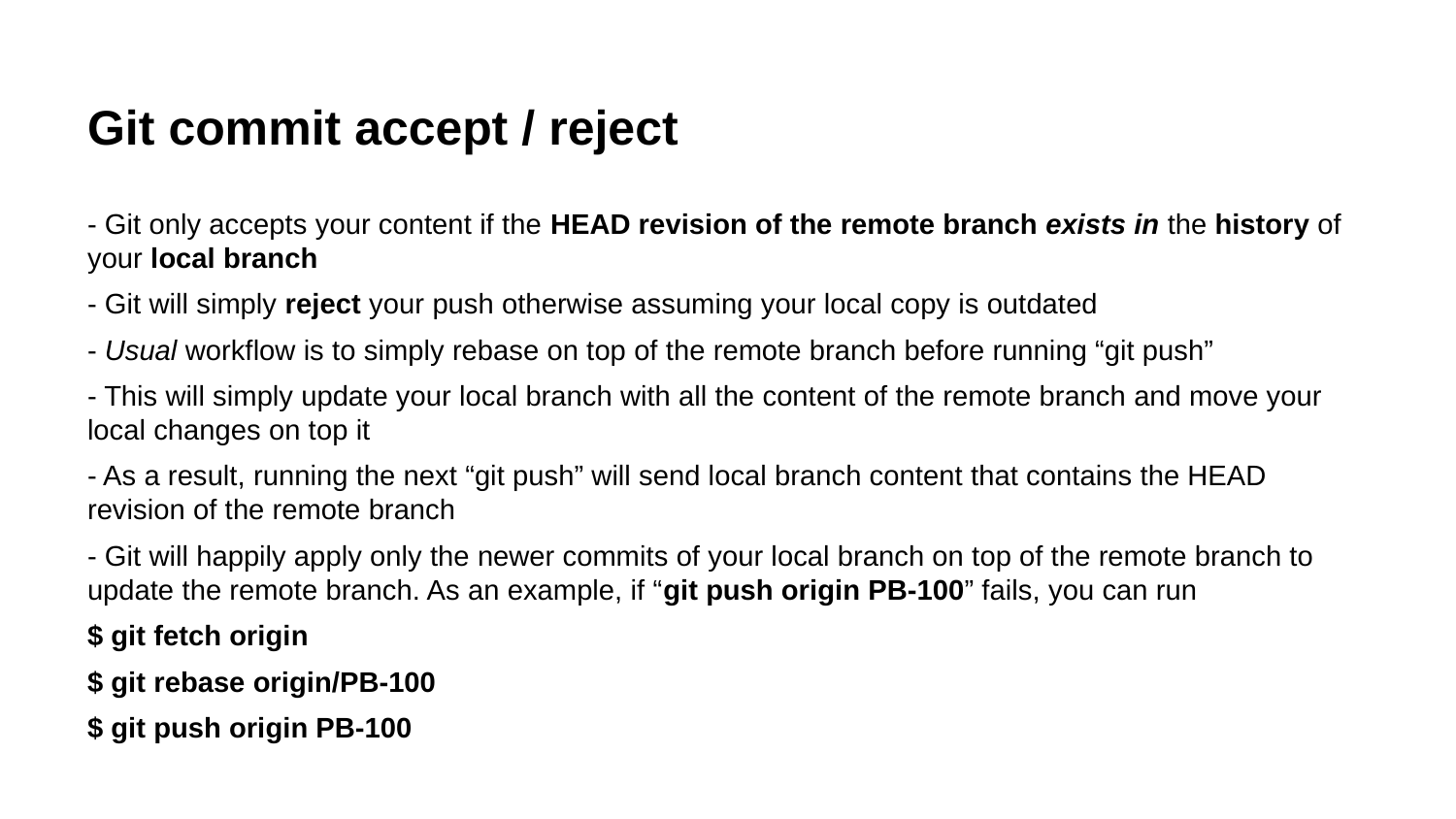

# Git commit accept / reject
- Git only accepts your content if the HEAD revision of the remote branch exists in the history of your local branch
- Git will simply reject your push otherwise assuming your local copy is outdated
- Usual workflow is to simply rebase on top of the remote branch before running “git push”
- This will simply update your local branch with all the content of the remote branch and move your local changes on top it
- As a result, running the next “git push” will send local branch content that contains the HEAD revision of the remote branch
- Git will happily apply only the newer commits of your local branch on top of the remote branch to update the remote branch. As an example, if “git push origin PB-100” fails, you can run
$ git fetch origin
$ git rebase origin/PB-100
$ git push origin PB-100